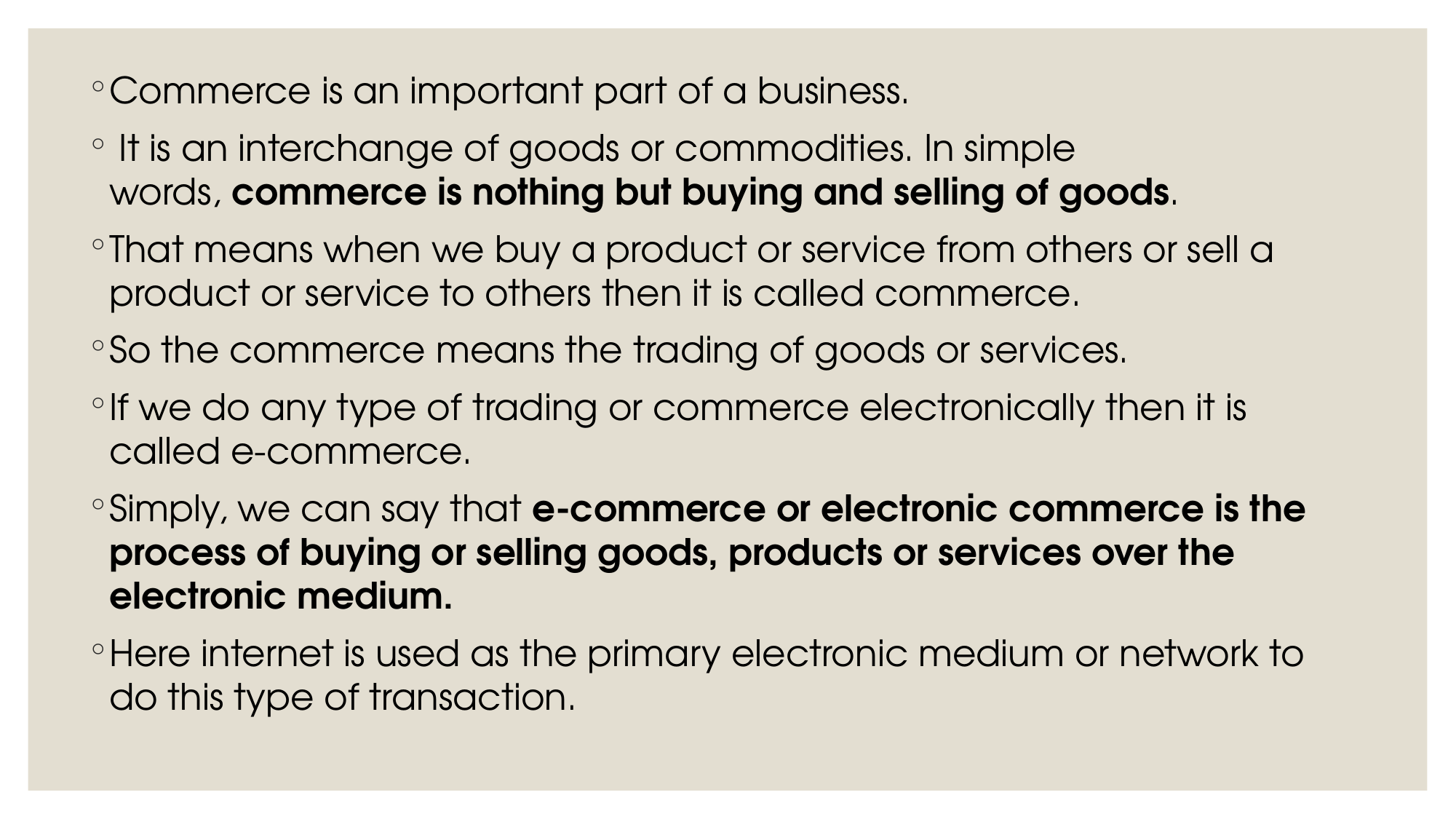

Commerce is an important part of a business.
 It is an interchange of goods or commodities. In simple words, commerce is nothing but buying and selling of goods.
That means when we buy a product or service from others or sell a product or service to others then it is called commerce.
So the commerce means the trading of goods or services.
If we do any type of trading or commerce electronically then it is called e-commerce.
Simply, we can say that e-commerce or electronic commerce is the process of buying or selling goods, products or services over the electronic medium.
Here internet is used as the primary electronic medium or network to do this type of transaction.